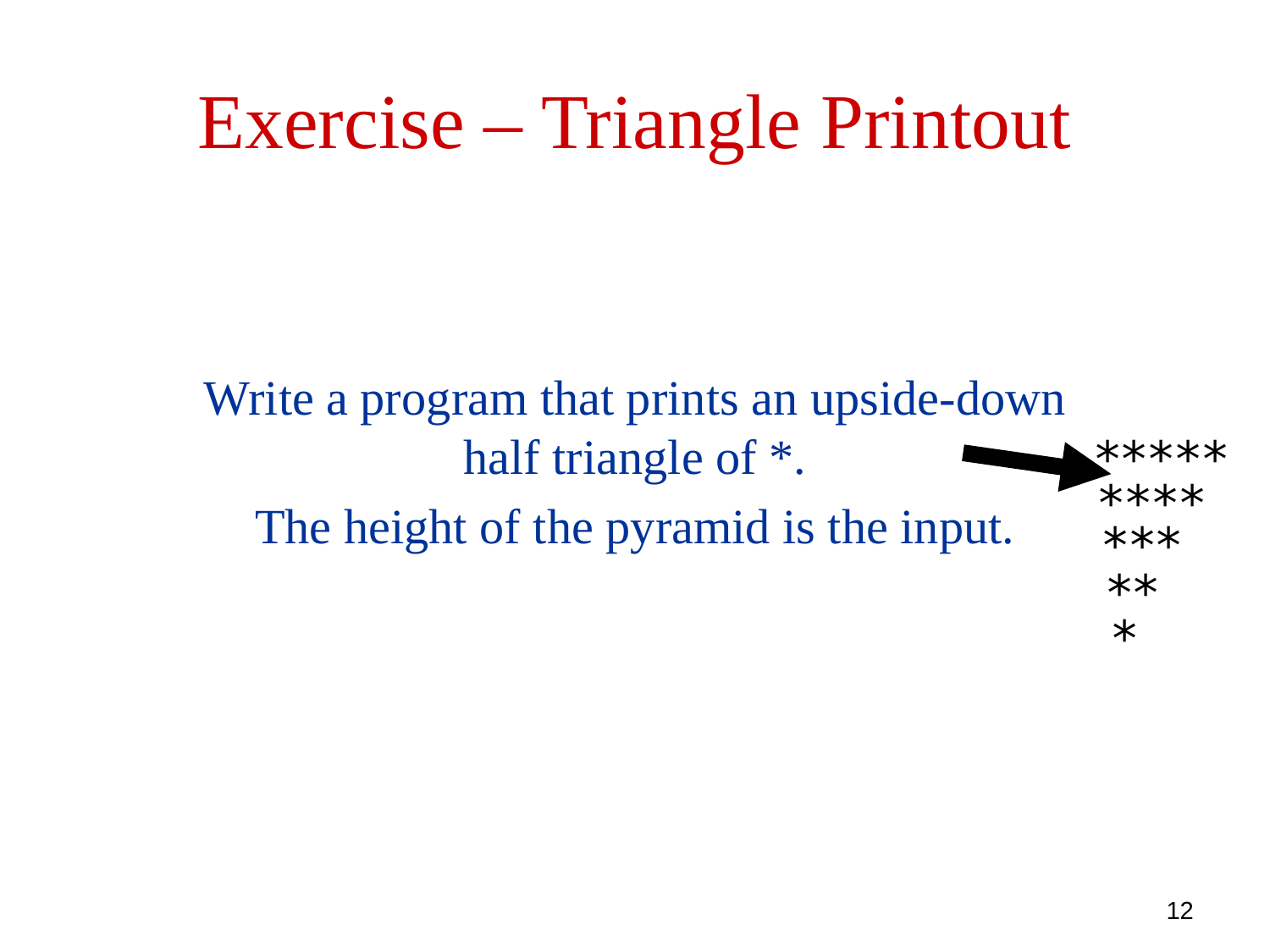

Exercise – Triangle Printout
Write a program that prints an upside-down half triangle of *.
The height of the pyramid is the input.

*****

****
***
**
*
12